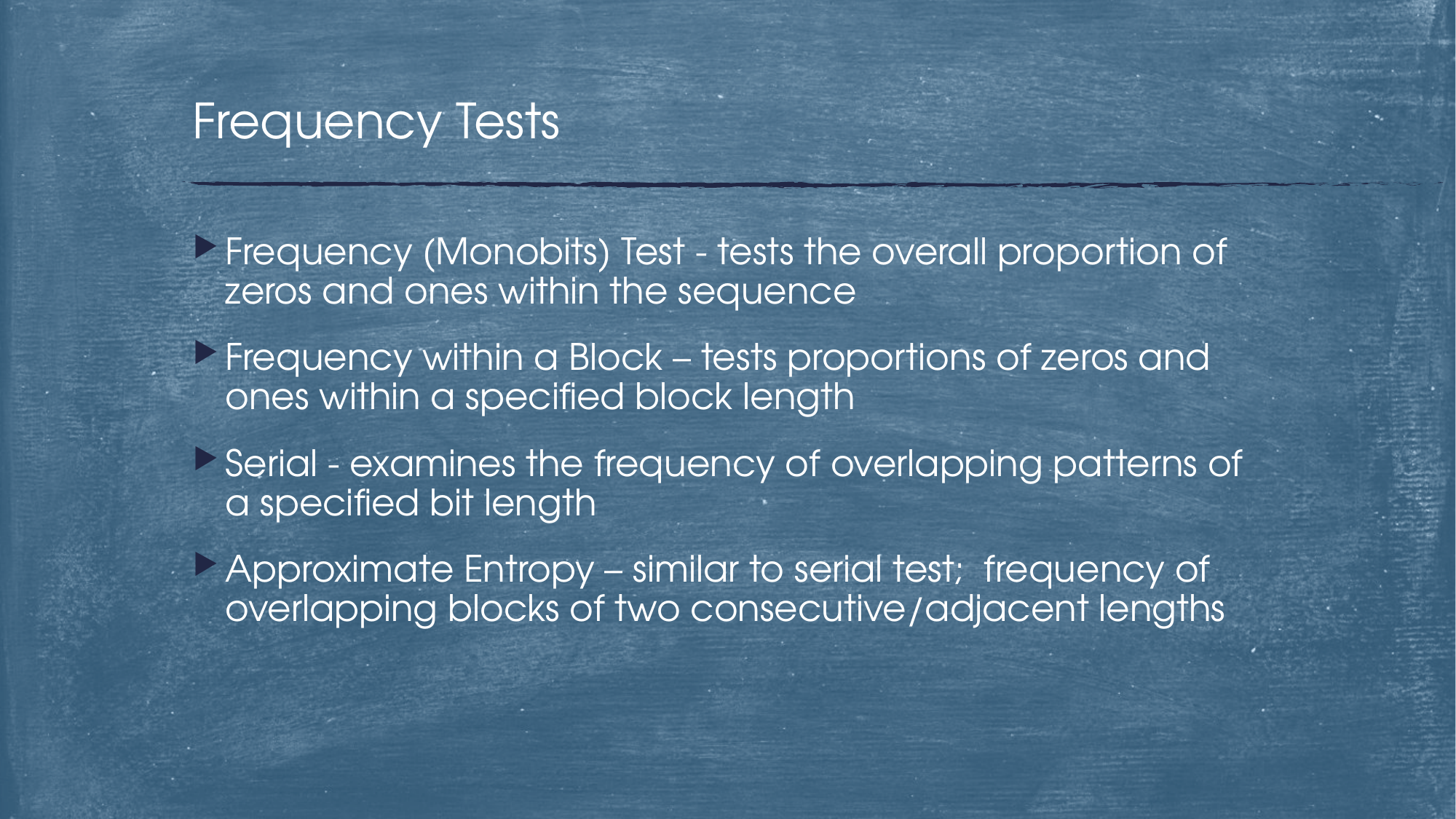

# Frequency Tests
Frequency (Monobits) Test - tests the overall proportion of zeros and ones within the sequence
Frequency within a Block – tests proportions of zeros and ones within a specified block length
Serial - examines the frequency of overlapping patterns of a specified bit length
Approximate Entropy – similar to serial test;  frequency of overlapping blocks of two consecutive/adjacent lengths